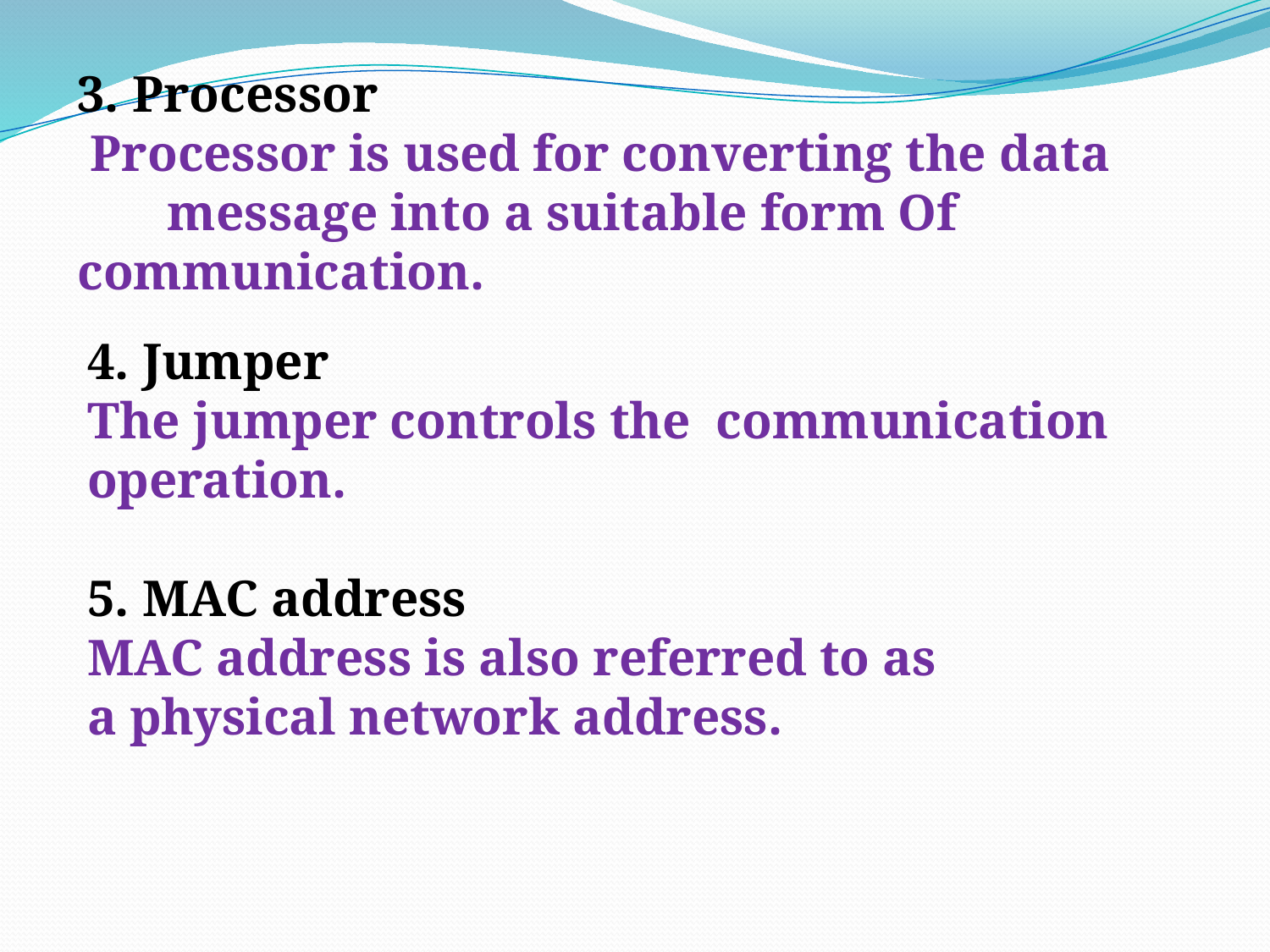

3. Processor
 Processor is used for converting the data             message into a suitable form Of communication.

4. Jumper
The jumper controls the  communication operation.

5. MAC address
MAC address is also referred to as a physical network address.